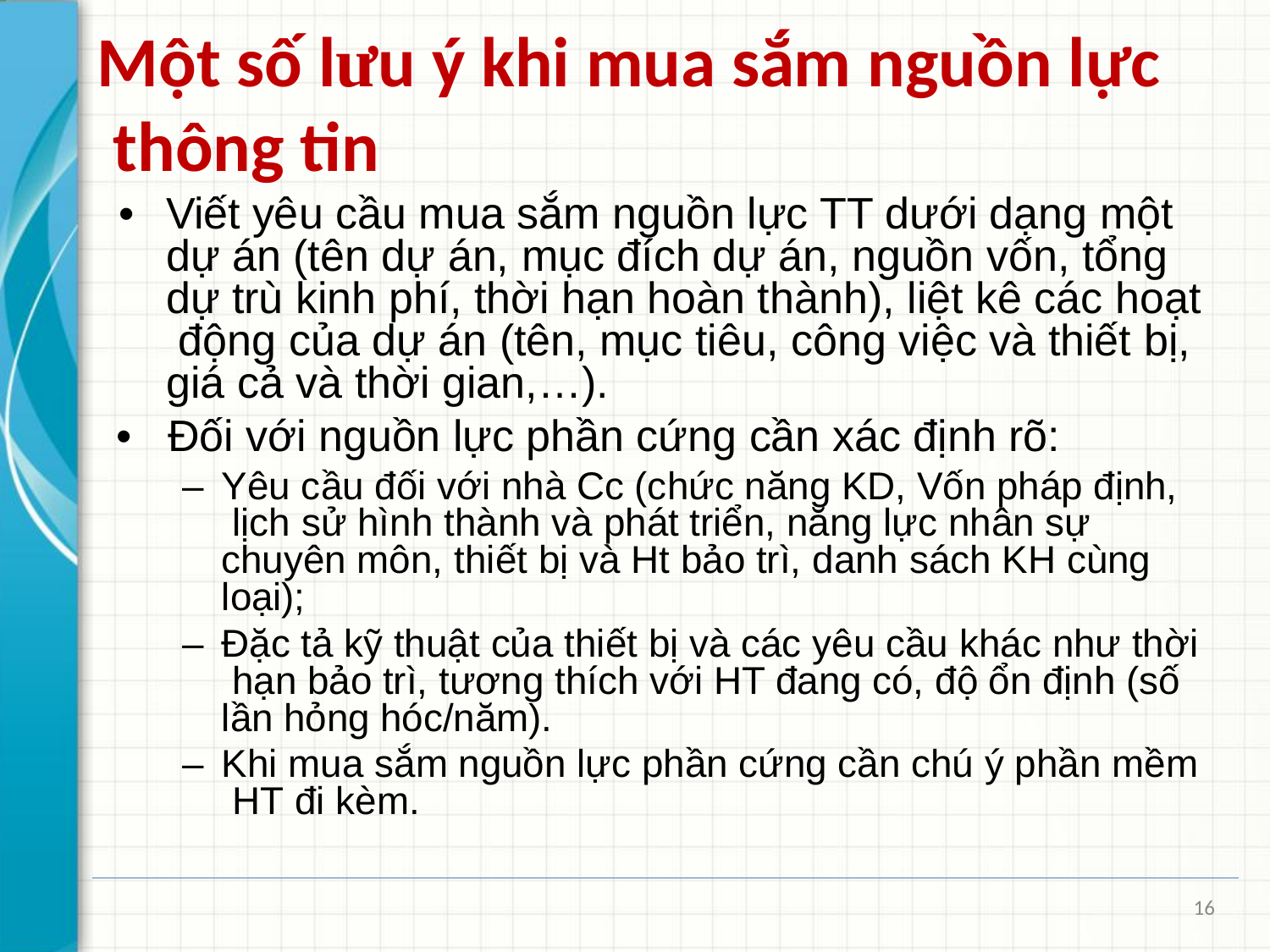

# Một số lưu ý khi mua sắm nguồn lực  thông tin
•	Viết yêu cầu mua sắm nguồn lực TT dưới dạng một  dự án (tên dự án, mục đích dự án, nguồn vốn, tổng  dự trù kinh phí, thời hạn hoàn thành), liệt kê các hoạt  động của dự án (tên, mục tiêu, công việc và thiết bị,  giá cả và thời gian,…).
•	Đối với nguồn lực phần cứng cần xác định rõ:
–	Yêu cầu đối với nhà Cc (chức năng KD, Vốn pháp định,  lịch sử hình thành và phát triển, năng lực nhân sự  chuyên môn, thiết bị và Ht bảo trì, danh sách KH cùng  loại);
–	Đặc tả kỹ thuật của thiết bị và các yêu cầu khác như thời  hạn bảo trì, tương thích với HT đang có, độ ổn định (số  lần hỏng hóc/năm).
–	Khi mua sắm nguồn lực phần cứng cần chú ý phần mềm  HT đi kèm.

16